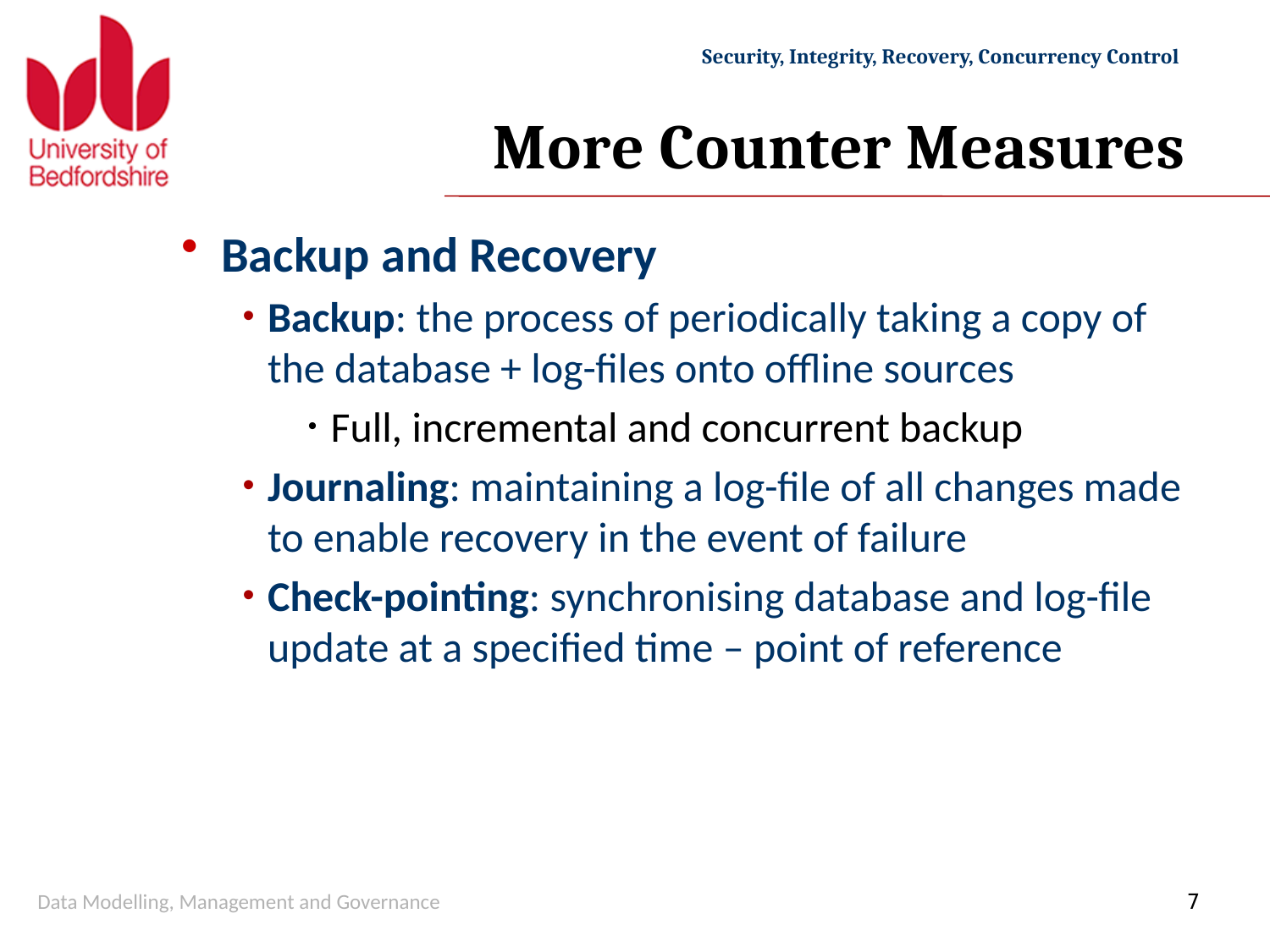

# More Counter Measures
Backup and Recovery
Backup: the process of periodically taking a copy of the database + log-files onto offline sources
Full, incremental and concurrent backup
Journaling: maintaining a log-file of all changes made to enable recovery in the event of failure
Check-pointing: synchronising database and log-file update at a specified time – point of reference

Data Modelling, Management and Governance